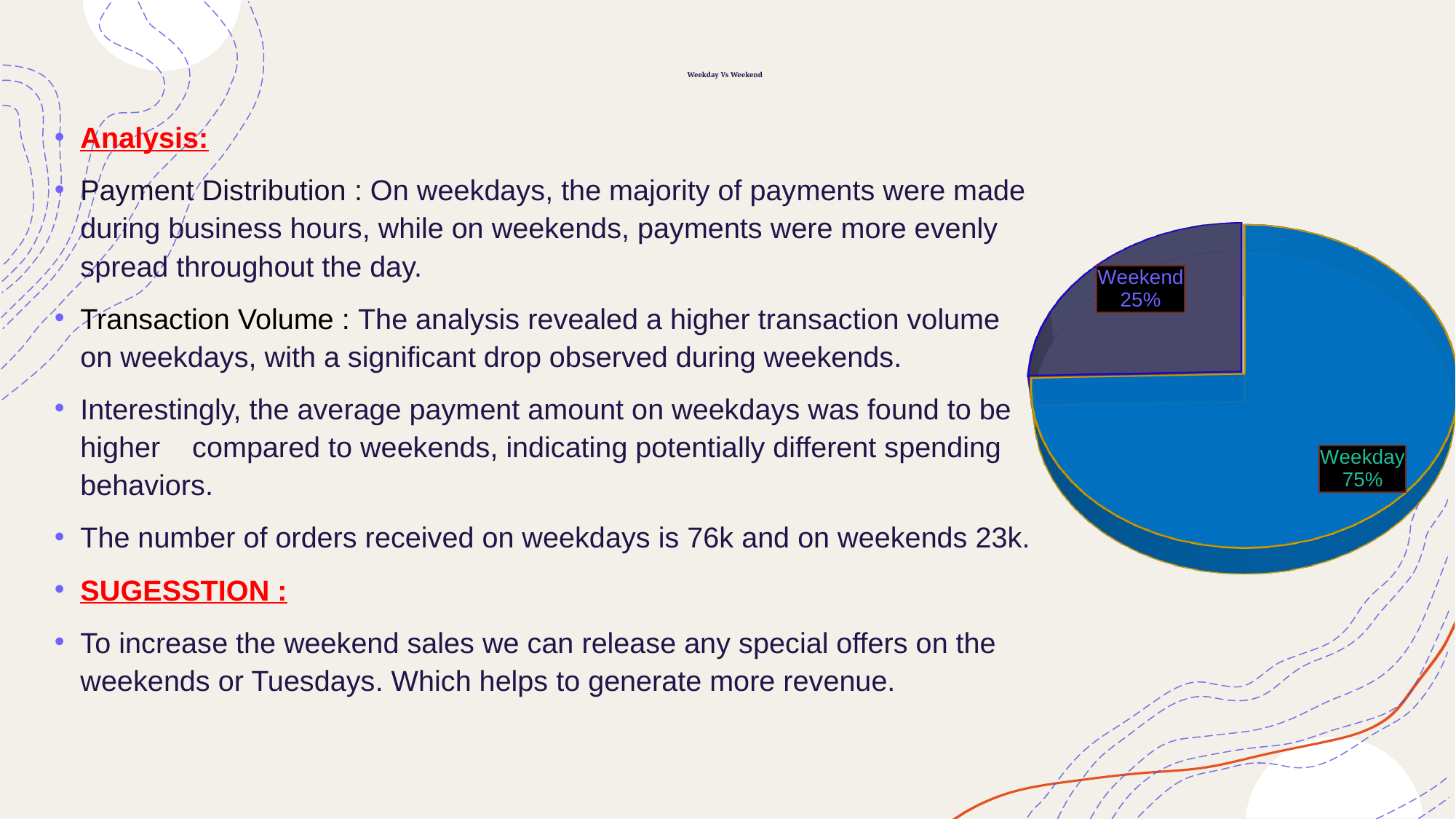

# Weekday Vs Weekend
Analysis:
Payment Distribution : On weekdays, the majority of payments were made during business hours, while on weekends, payments were more evenly spread throughout the day.
Transaction Volume : The analysis revealed a higher transaction volume on weekdays, with a significant drop observed during weekends.
Interestingly, the average payment amount on weekdays was found to be  higher    compared to weekends, indicating potentially different spending behaviors.
The number of orders received on weekdays is 76k and on weekends 23k.
SUGESSTION :
To increase the weekend sales we can release any special offers on the weekends or Tuesdays. Which helps to generate more revenue.

[unsupported chart]